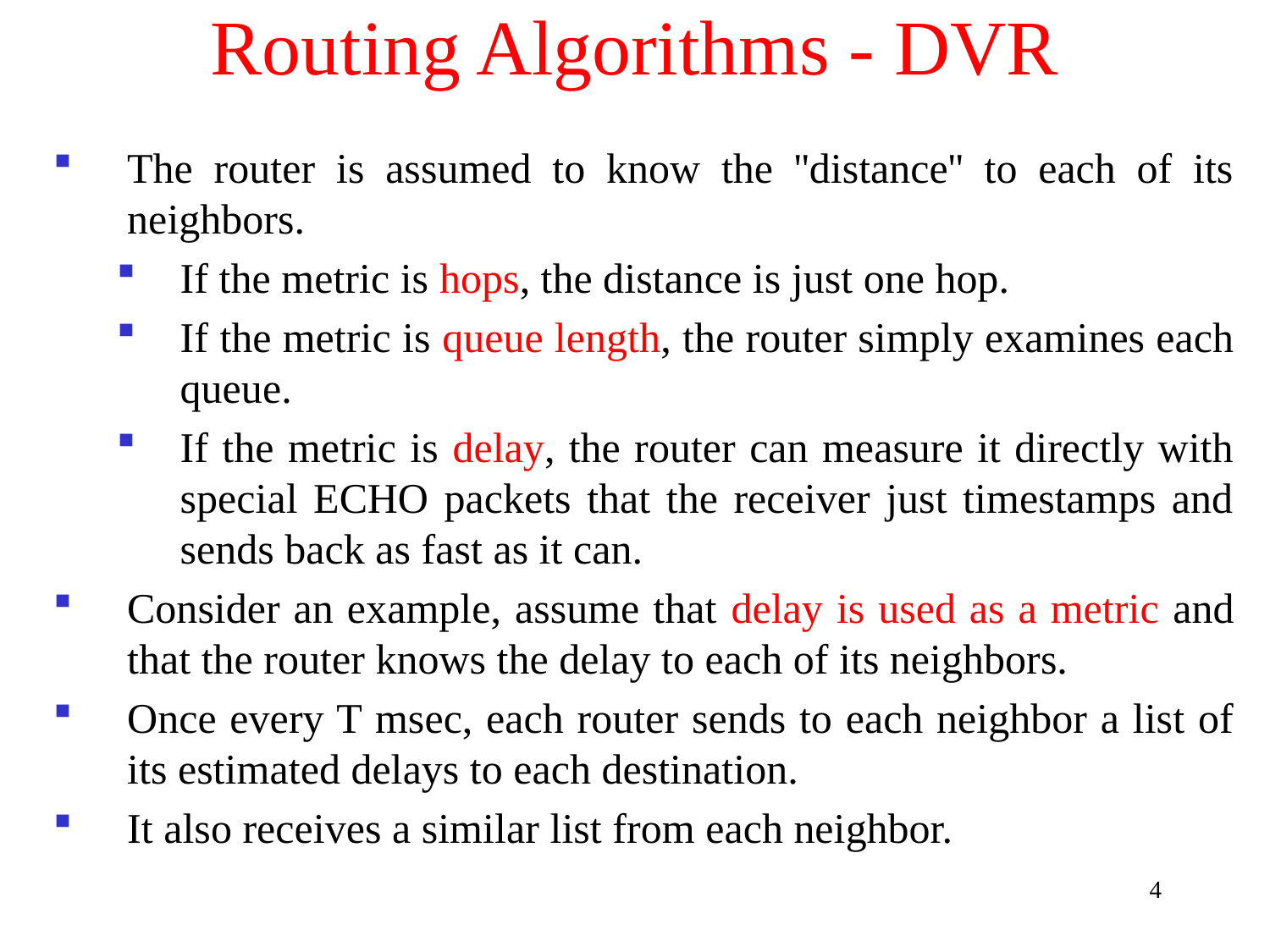

# Routing Algorithms - DVR
The router is assumed to know the ''distance'' to each of its neighbors.
If the metric is hops, the distance is just one hop.
If the metric is queue length, the router simply examines each queue.
If the metric is delay, the router can measure it directly with special ECHO packets that the receiver just timestamps and sends back as fast as it can.
Consider an example, assume that delay is used as a metric and that the router knows the delay to each of its neighbors.
Once every T msec, each router sends to each neighbor a list of its estimated delays to each destination.
It also receives a similar list from each neighbor.
4